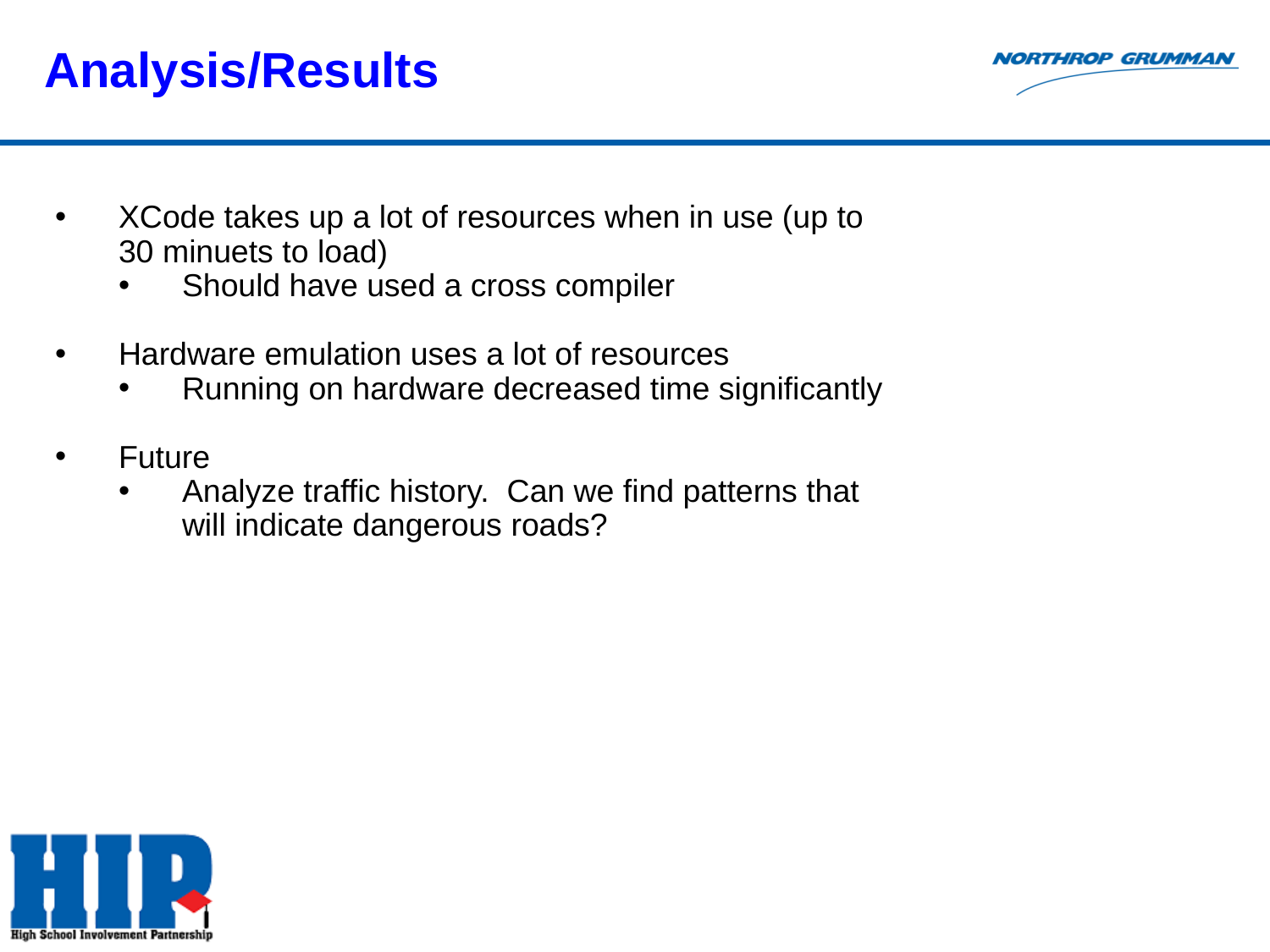

# Analysis/Results
XCode takes up a lot of resources when in use (up to 30 minuets to load)
Should have used a cross compiler

Hardware emulation uses a lot of resources
Running on hardware decreased time significantly

Future
Analyze traffic history.  Can we find patterns that will indicate dangerous roads?